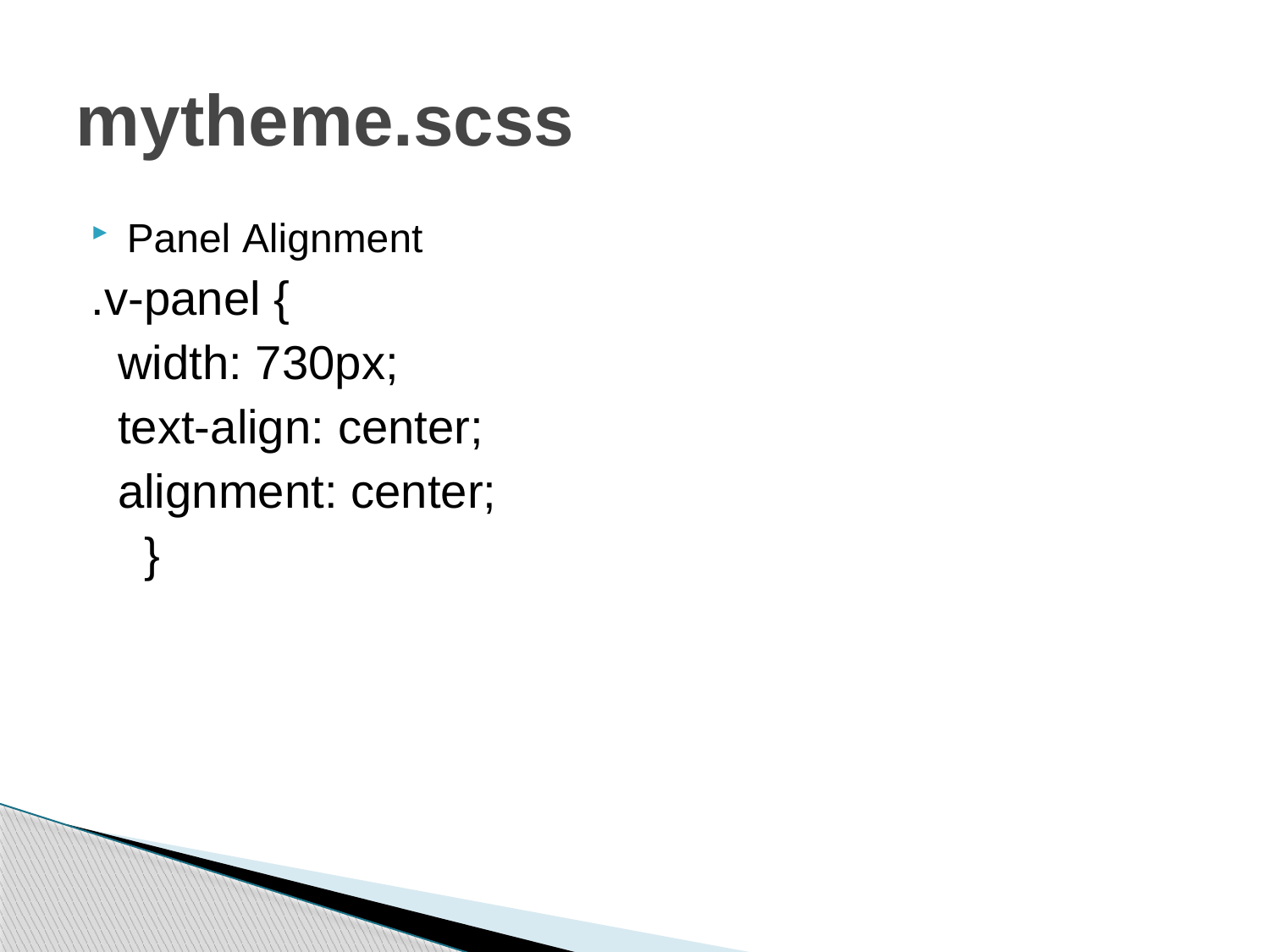

# mytheme.scss
Panel Alignment
.v-panel {
  width: 730px;
  text-align: center;
  alignment: center;
    }